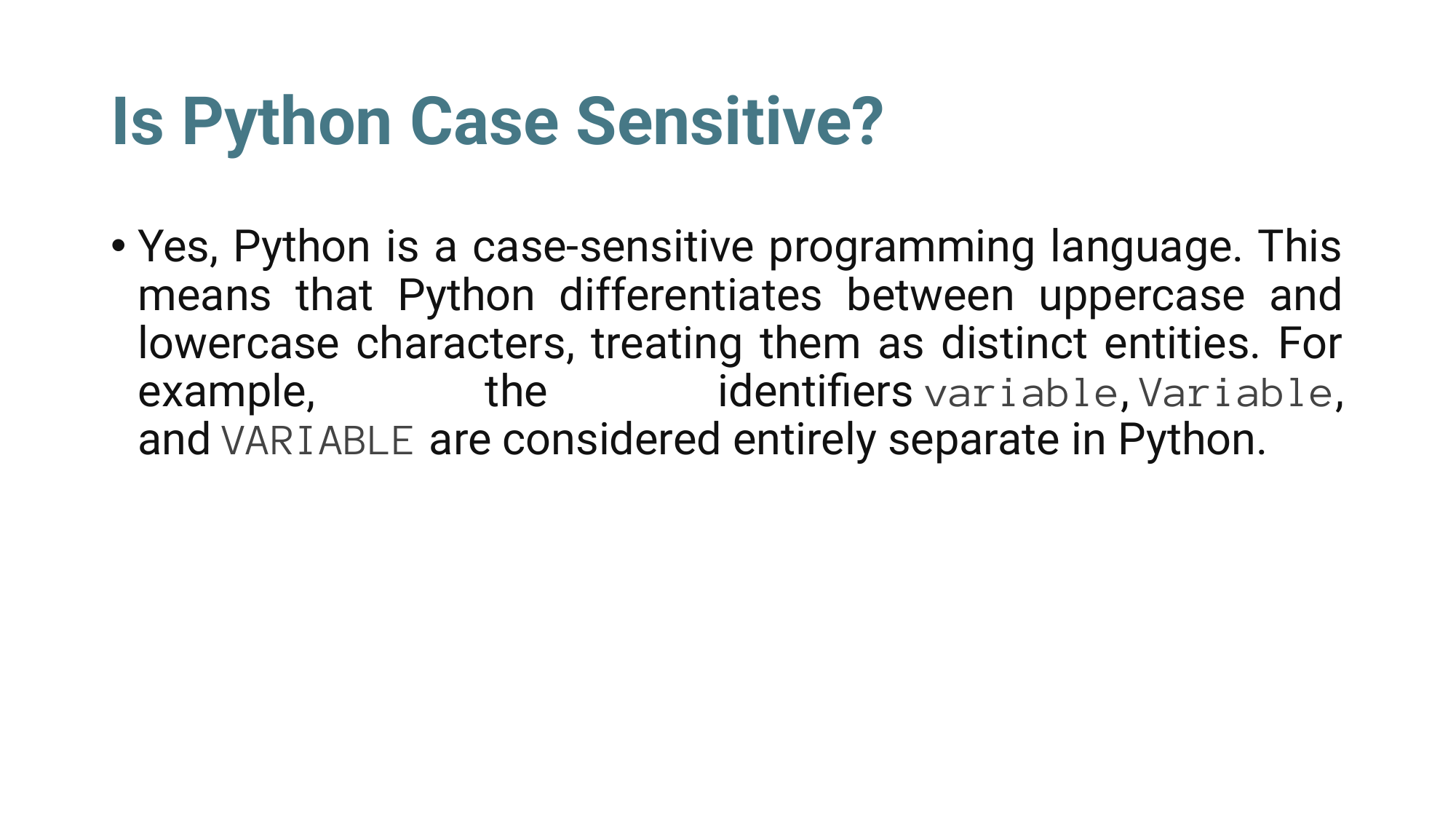

# Is Python Case Sensitive?
Yes, Python is a case-sensitive programming language. This means that Python differentiates between uppercase and lowercase characters, treating them as distinct entities. For example, the identifiers variable, Variable, and VARIABLE are considered entirely separate in Python.